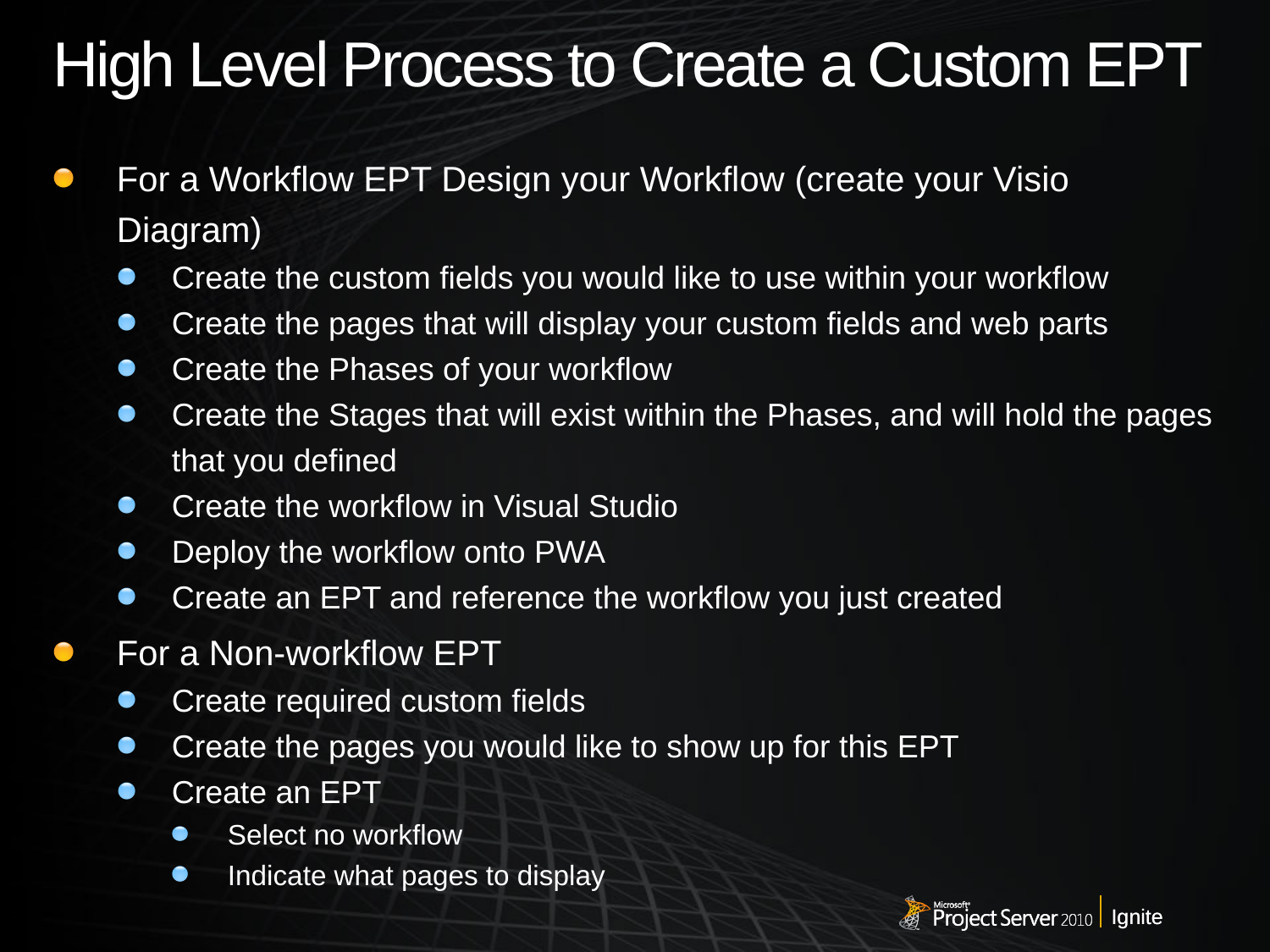

# High Level Process to Create a Custom EPT
For a Workflow EPT Design your Workflow (create your Visio Diagram)
Create the custom fields you would like to use within your workflow
Create the pages that will display your custom fields and web parts
Create the Phases of your workflow
Create the Stages that will exist within the Phases, and will hold the pages that you defined
Create the workflow in Visual Studio
Deploy the workflow onto PWA
Create an EPT and reference the workflow you just created
For a Non-workflow EPT
Create required custom fields
Create the pages you would like to show up for this EPT
Create an EPT
Select no workflow
Indicate what pages to display